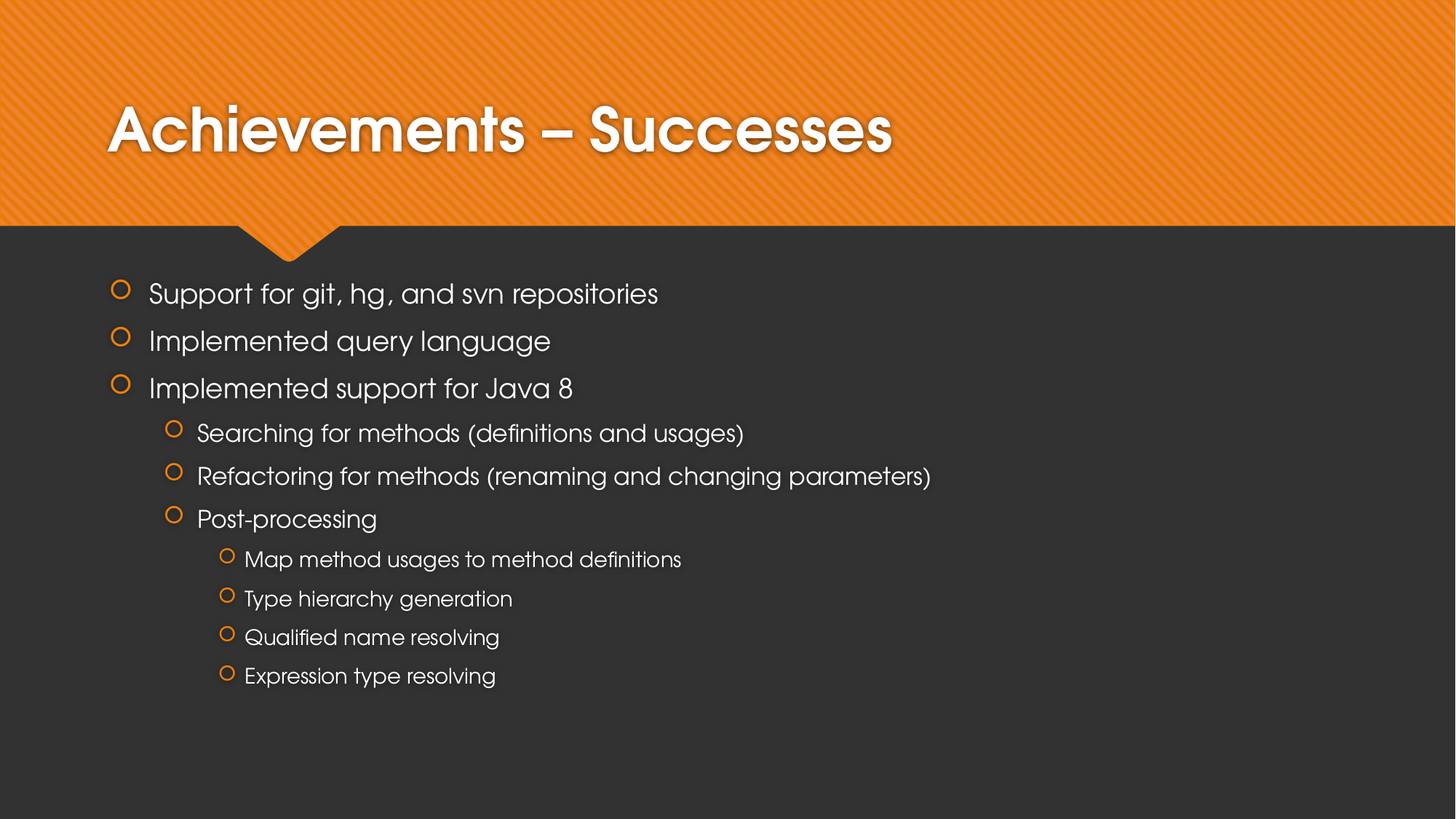

# Achievements – Successes
Support for git, hg, and svn repositories
Implemented query language
Implemented support for Java 8
Searching for methods (definitions and usages)
Refactoring for methods (renaming and changing parameters)
Post-processing
Map method usages to method definitions
Type hierarchy generation
Qualified name resolving
Expression type resolving